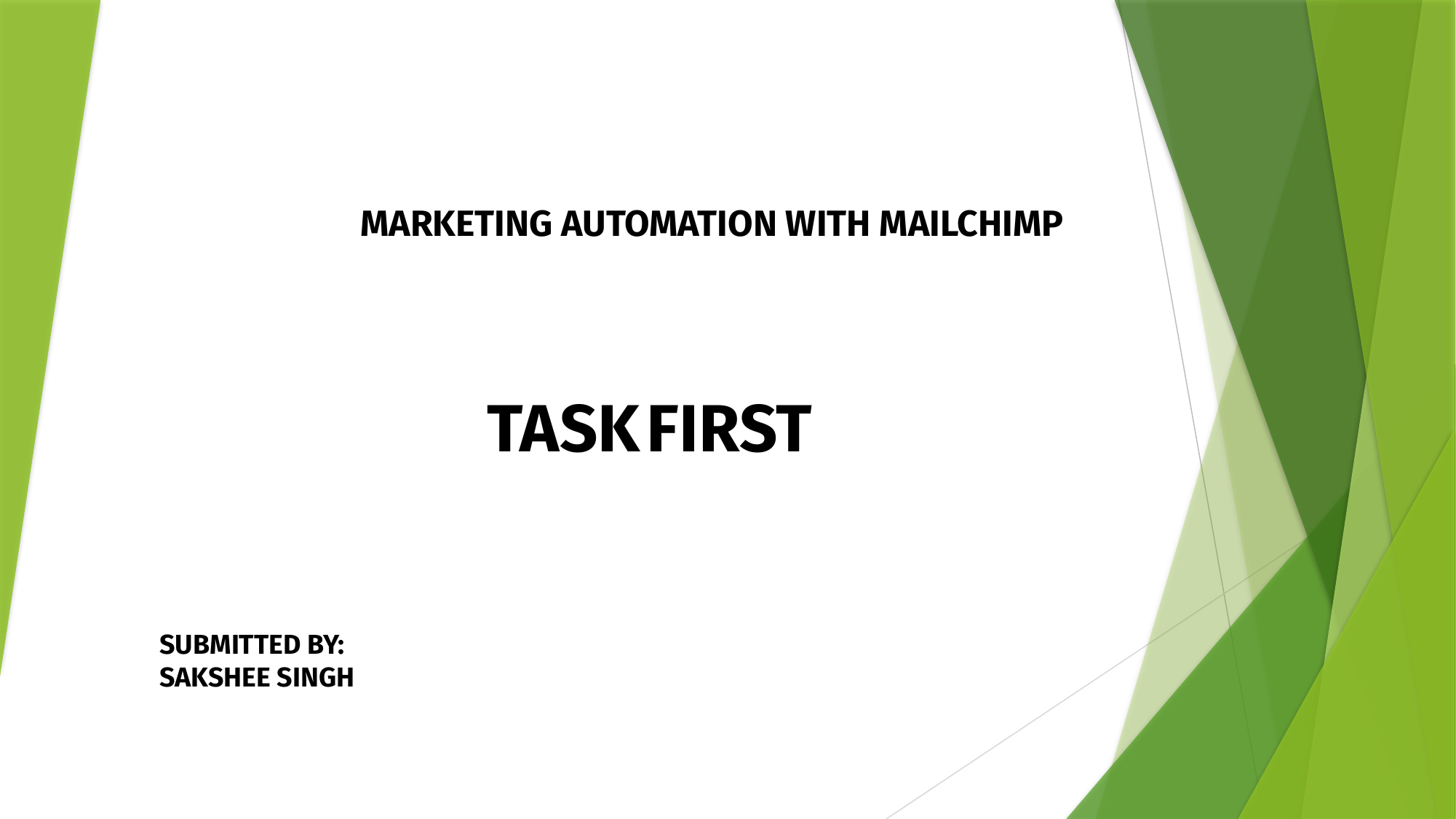

MARKETING AUTOMATION WITH MAILCHIMP
TASK FIRST
SUBMITTED BY:
SAKSHEE SINGH